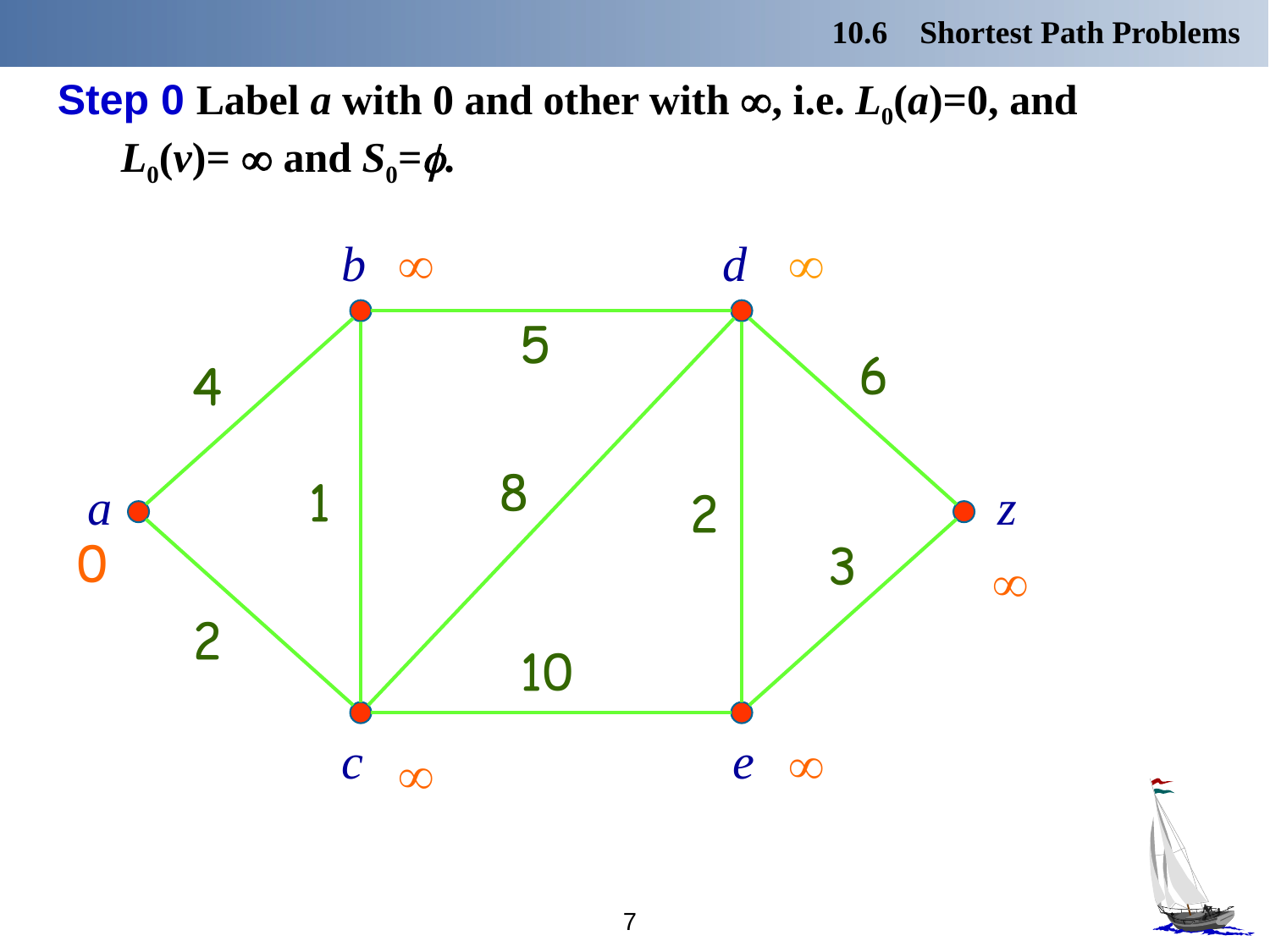

10.6    Shortest Path Problems
Step 0 Label a with 0 and other with ∞, i.e. L0(a)=0, and L0(v)= ∞ and S0=φ.
b
d

a
z

c
e
5
6
4
8
1
2
3
2
10
∞
∞

0
∞
∞
∞
7